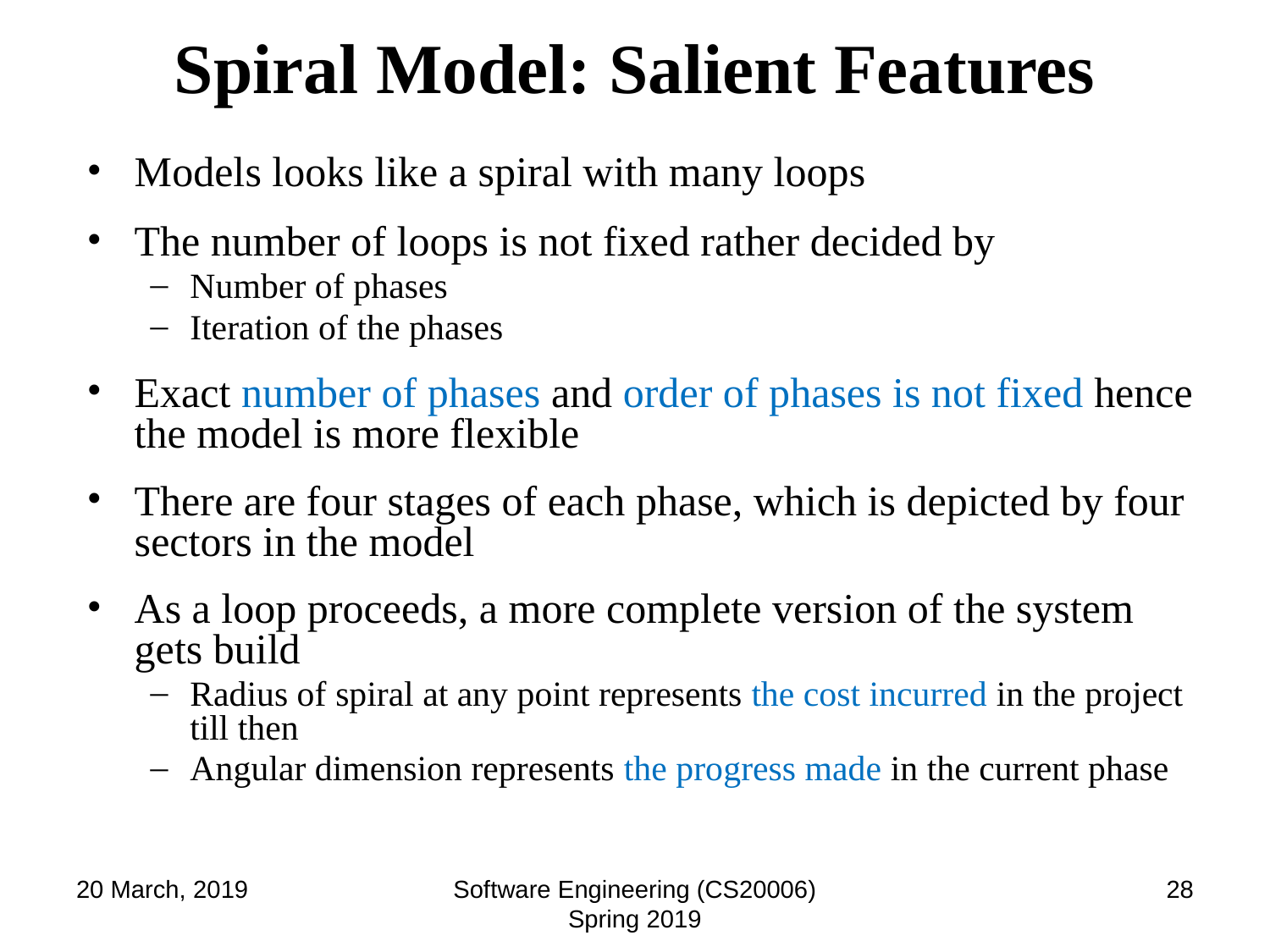

# Spiral Model: Salient Features
Models looks like a spiral with many loops

The number of loops is not fixed rather decided by
Number of phases
Iteration of the phases

Exact number of phases and order of phases is not fixed hence the model is more flexible

There are four stages of each phase, which is depicted by four sectors in the model

As a loop proceeds, a more complete version of the system  gets build
Radius of spiral at any point represents the cost incurred in the project till then
Angular dimension represents the progress made in the current phase
20 March, 2019
Software Engineering (CS20006) Spring 2019
28